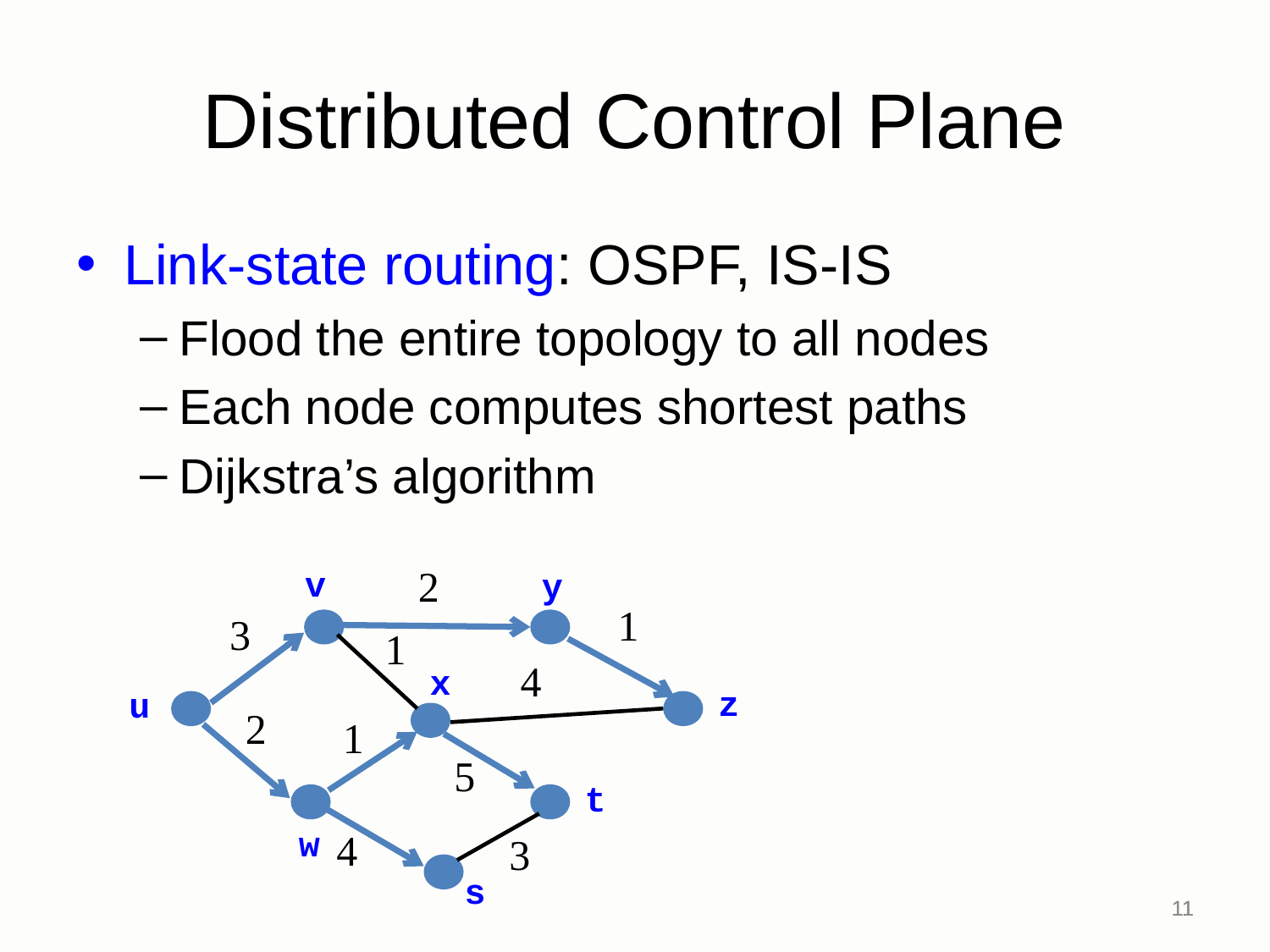

# Distributed Control Plane
Link-state routing: OSPF, IS-IS
Flood the entire topology to all nodes
Each node computes shortest paths
Dijkstra’s algorithm
2
v
y
1
3

1

4
x
z
u

2

1

5
t

w
4
3

s
11
11